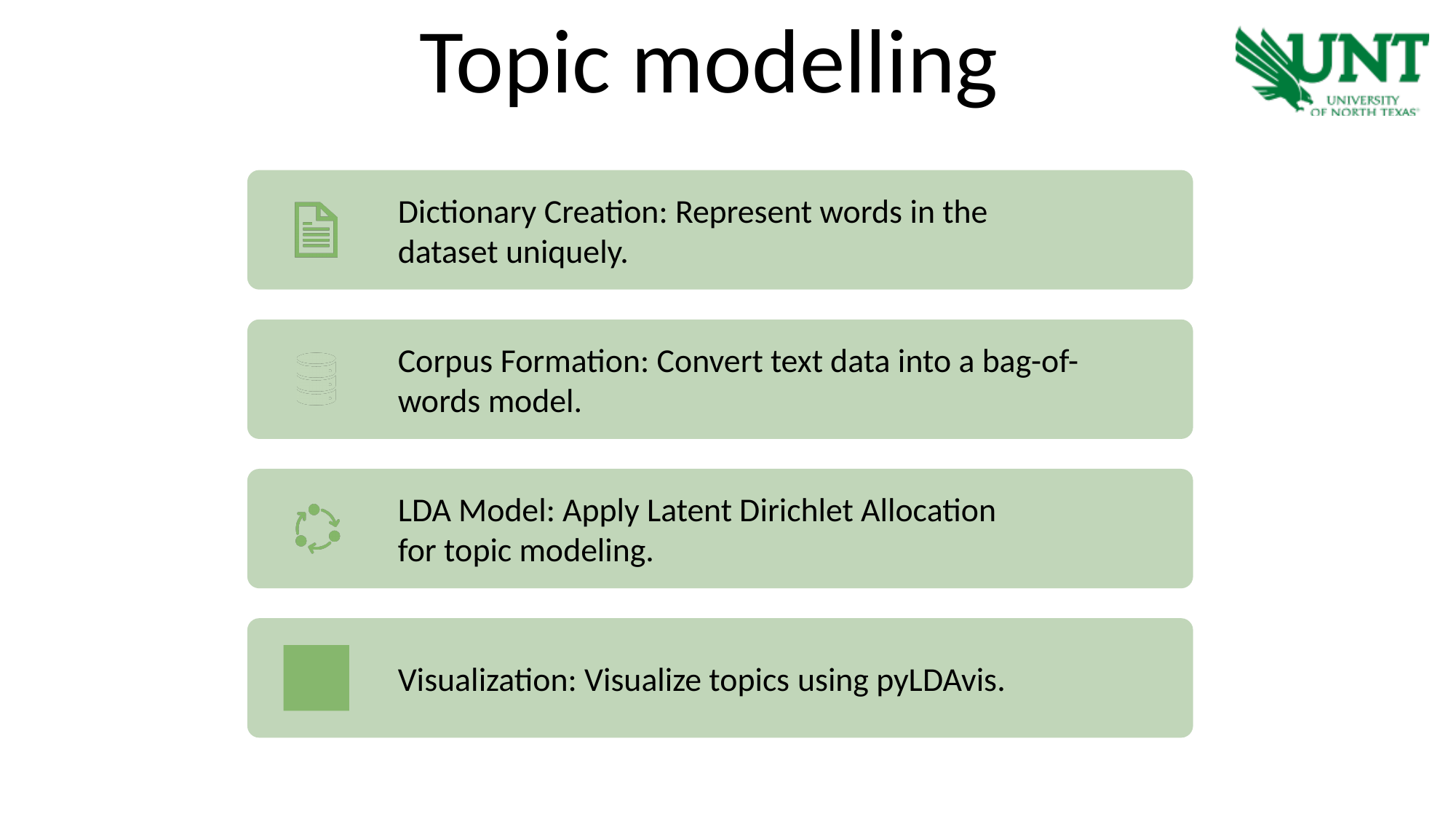

Topic modelling
Dictionary Creation: Represent words in the dataset uniquely.
Corpus Formation: Convert text data into a bag-of-words model.
LDA Model: Apply Latent Dirichlet Allocation for topic modeling.
Visualization: Visualize topics using pyLDAvis.